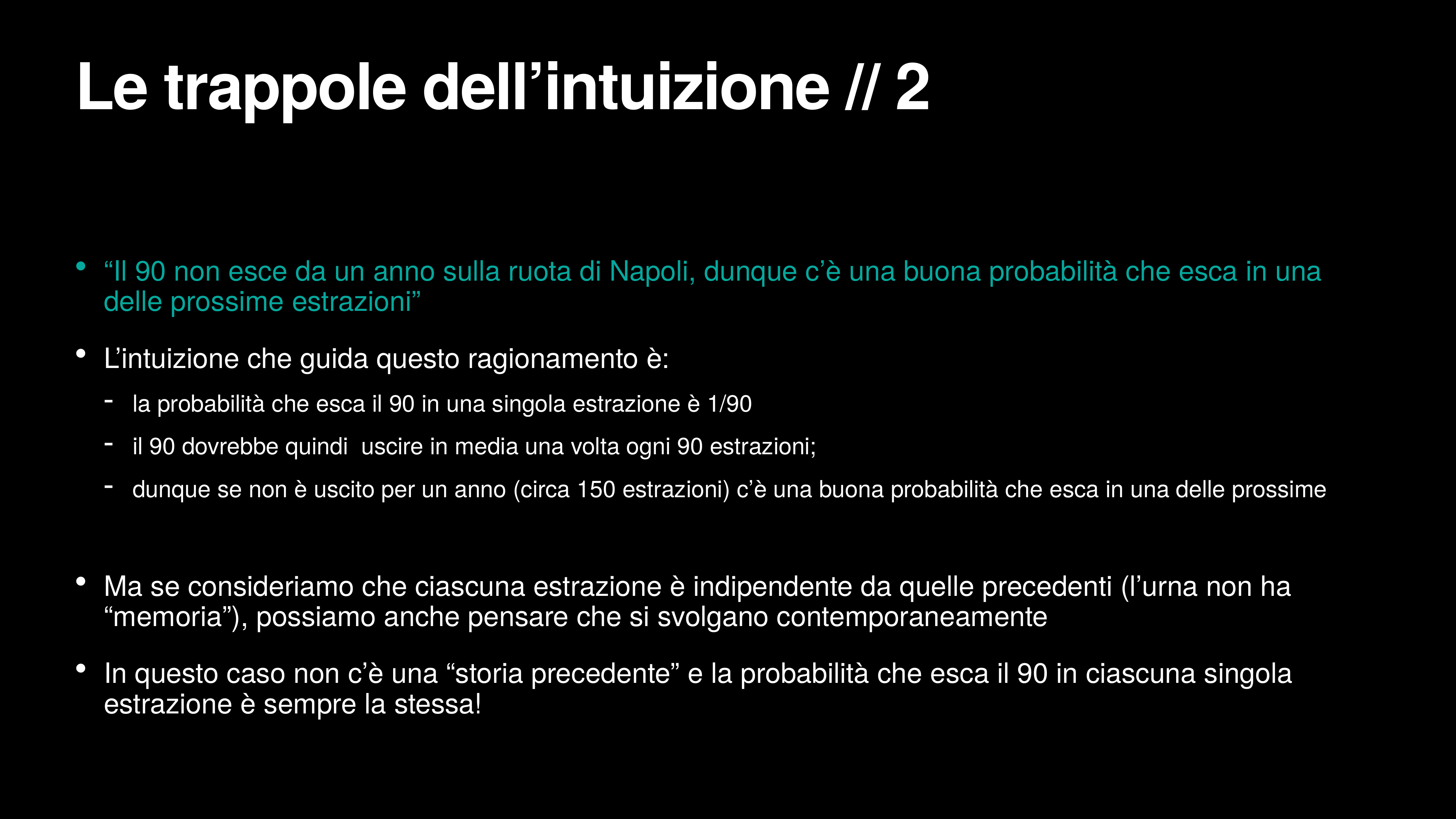

# Le trappole dell’intuizione // 2
“Il 90 non esce da un anno sulla ruota di Napoli, dunque c’è una buona probabilità che esca in una delle prossime estrazioni”
L’intuizione che guida questo ragionamento è:
la probabilità che esca il 90 in una singola estrazione è 1/90
il 90 dovrebbe quindi  uscire in media una volta ogni 90 estrazioni;
dunque se non è uscito per un anno (circa 150 estrazioni) c’è una buona probabilità che esca in una delle prossime

Ma se consideriamo che ciascuna estrazione è indipendente da quelle precedenti (l’urna non ha “memoria”), possiamo anche pensare che si svolgano contemporaneamente
In questo caso non c’è una “storia precedente” e la probabilità che esca il 90 in ciascuna singola estrazione è sempre la stessa!